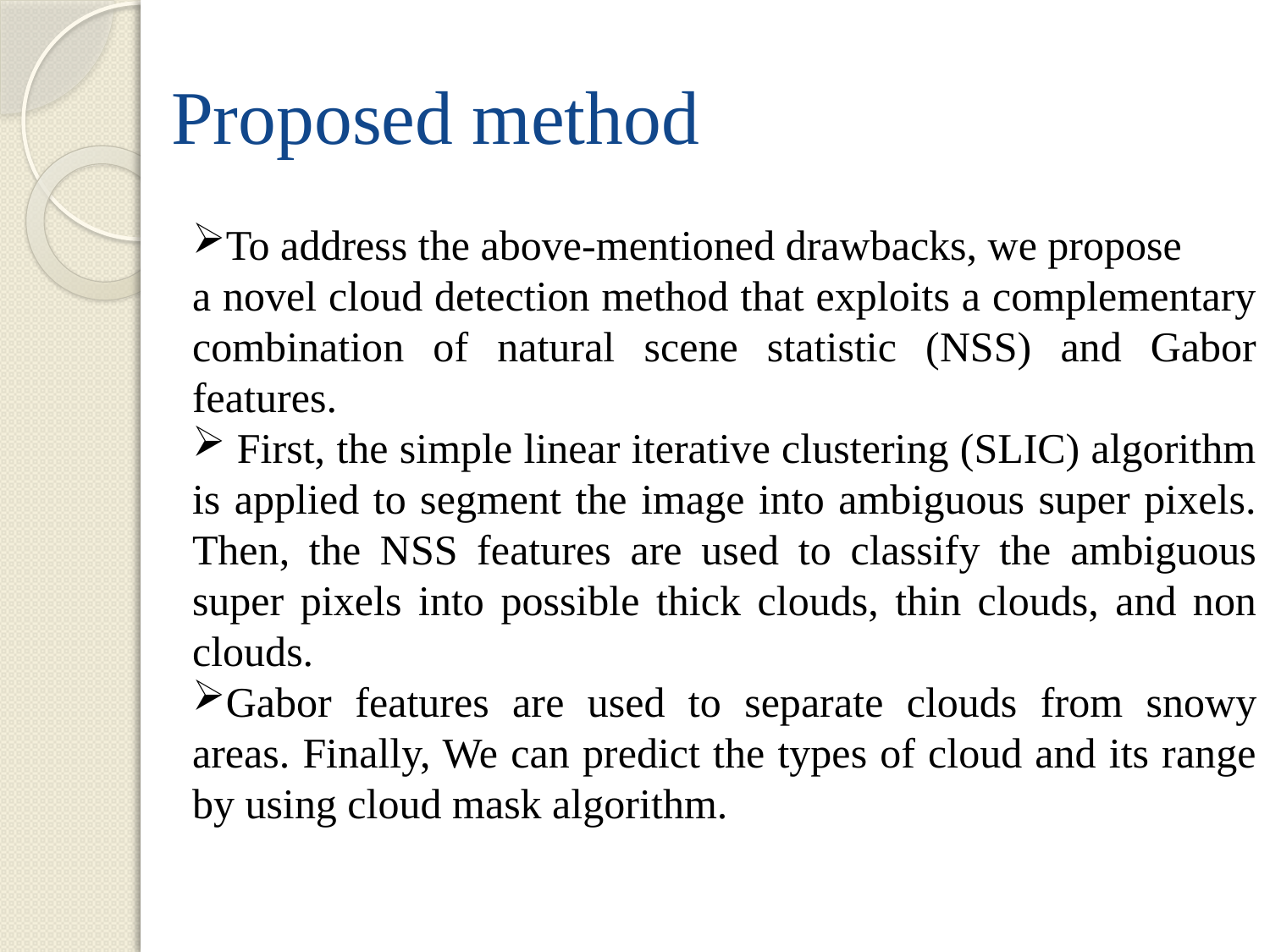

# Proposed method

To address the above-mentioned drawbacks, we propose
a novel cloud detection method that exploits a complementary combination of natural scene statistic (NSS) and Gabor features.
 First, the simple linear iterative clustering (SLIC) algorithm is applied to segment the image into ambiguous super pixels. Then, the NSS features are used to classify the ambiguous super pixels into possible thick clouds, thin clouds, and non clouds.
Gabor features are used to separate clouds from snowy areas. Finally, We can predict the types of cloud and its range by using cloud mask algorithm.